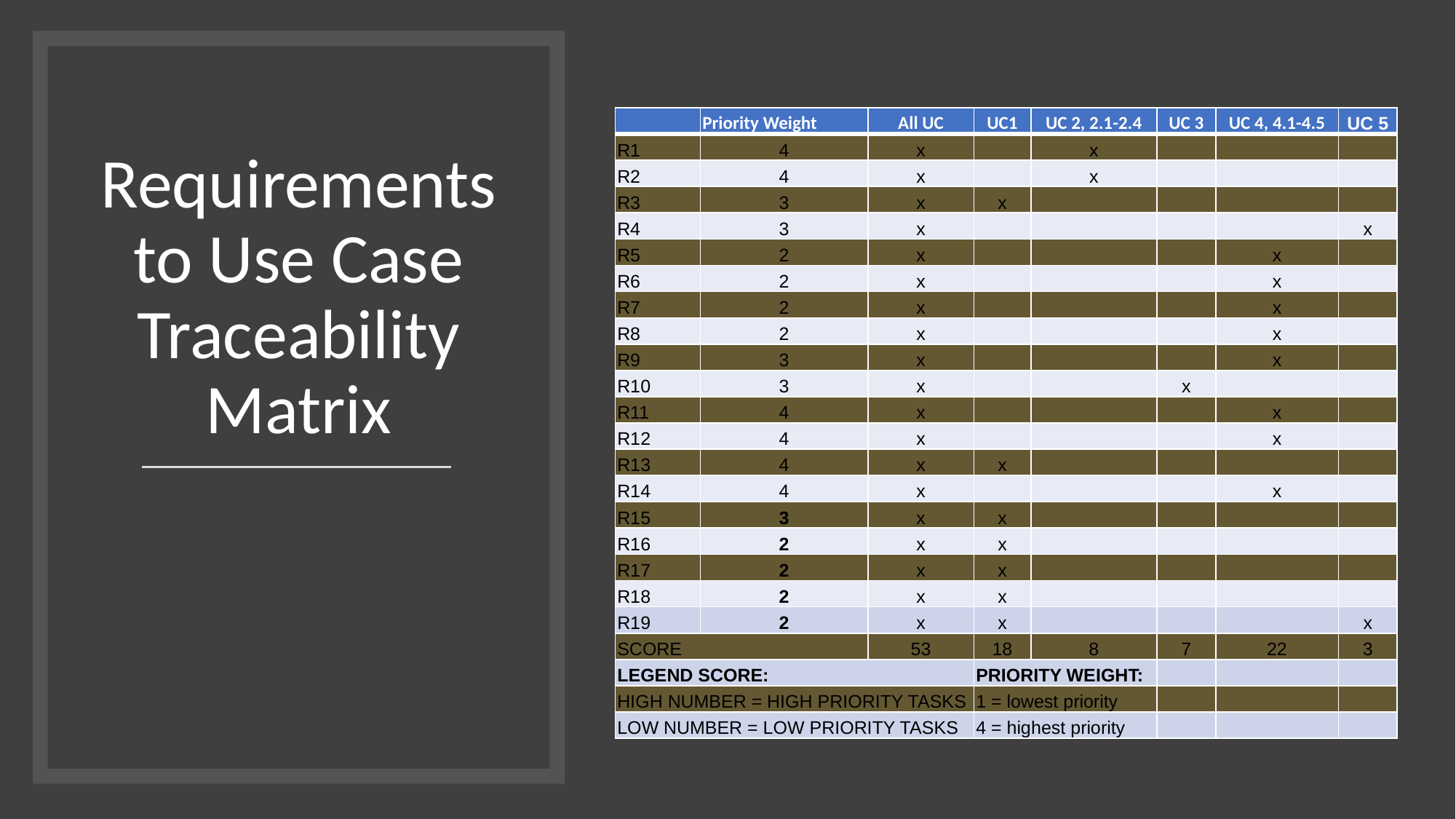

|  | Priority Weight | All UC | UC1 | UC 2, 2.1-2.4 | UC 3 | UC 4, 4.1-4.5 | UC 5 |
| --- | --- | --- | --- | --- | --- | --- | --- |
| R1 | 4 | x |  | x |  |  |  |
| R2 | 4 | x |  | x |  |  |  |
| R3 | 3 | x | x |  |  |  |  |
| R4 | 3 | x |  |  |  |  | x |
| R5 | 2 | x |  |  |  | x |  |
| R6 | 2 | x |  |  |  | x |  |
| R7 | 2 | x |  |  |  | x |  |
| R8 | 2 | x |  |  |  | x |  |
| R9 | 3 | x |  |  |  | x |  |
| R10 | 3 | x |  |  | x |  |  |
| R11 | 4 | x |  |  |  | x |  |
| R12 | 4 | x |  |  |  | x |  |
| R13 | 4 | x | x |  |  |  |  |
| R14 | 4 | x |  |  |  | x |  |
| R15 | 3 | x | x |  |  |  |  |
| R16 | 2 | x | x |  |  |  |  |
| R17 | 2 | x | x |  |  |  |  |
| R18 | 2 | x | x |  |  |  |  |
| R19 | 2 | x | x |  |  |  | x |
| SCORE |  | 53 | 18 | 8 | 7 | 22 | 3 |
| LEGEND SCORE: |  |  | PRIORITY WEIGHT: |  |  |  |  |
| HIGH NUMBER = HIGH PRIORITY TASKS |  |  | 1 = lowest priority |  |  |  |  |
| LOW NUMBER = LOW PRIORITY TASKS |  |  | 4 = highest priority |  |  |  |  |
# Requirements to Use Case Traceability Matrix